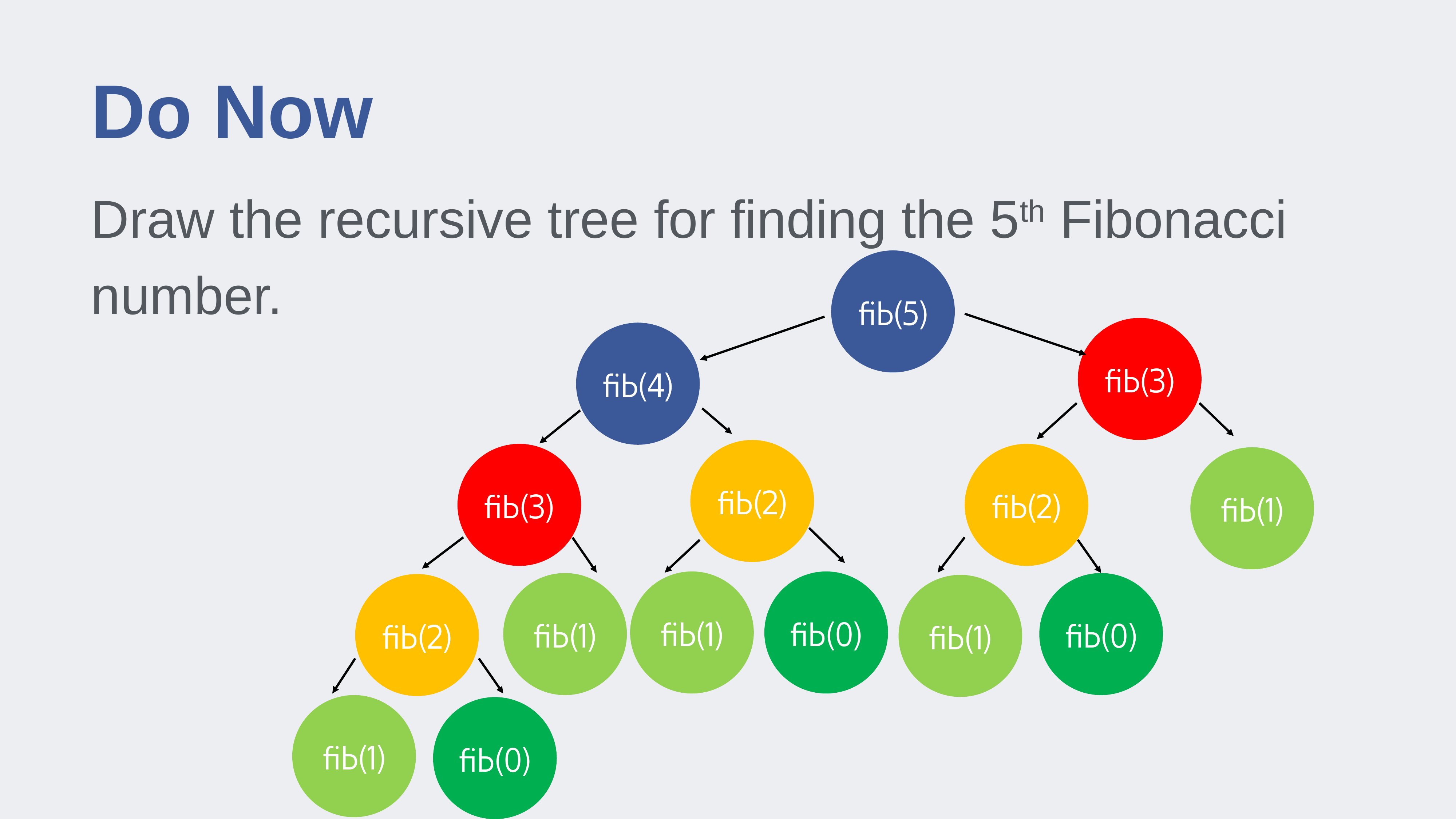

# Do Now
Draw the recursive tree for finding the 5th Fibonacci number.
fib(5)
fib(3)
fib(4)
fib(2)
fib(3)
fib(2)
fib(1)
fib(1)
fib(0)
fib(1)
fib(0)
fib(2)
fib(1)
fib(1)
fib(0)